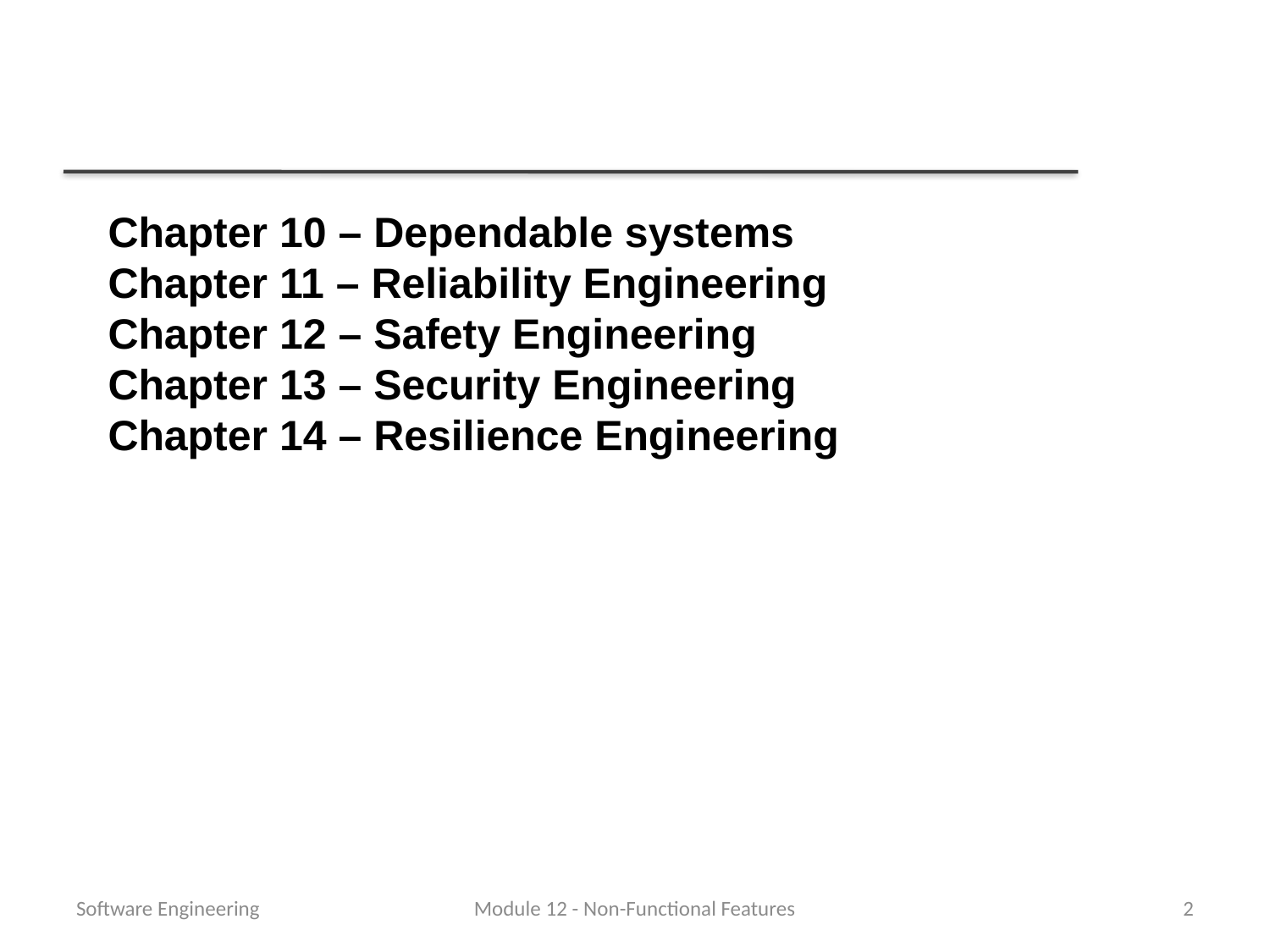

# Chapter 10 – Dependable systems Chapter 11 – Reliability Engineering Chapter 12 – Safety Engineering Chapter 13 – Security Engineering Chapter 14 – Resilience Engineering

Software Engineering
Module 12 - Non-Functional Features
2